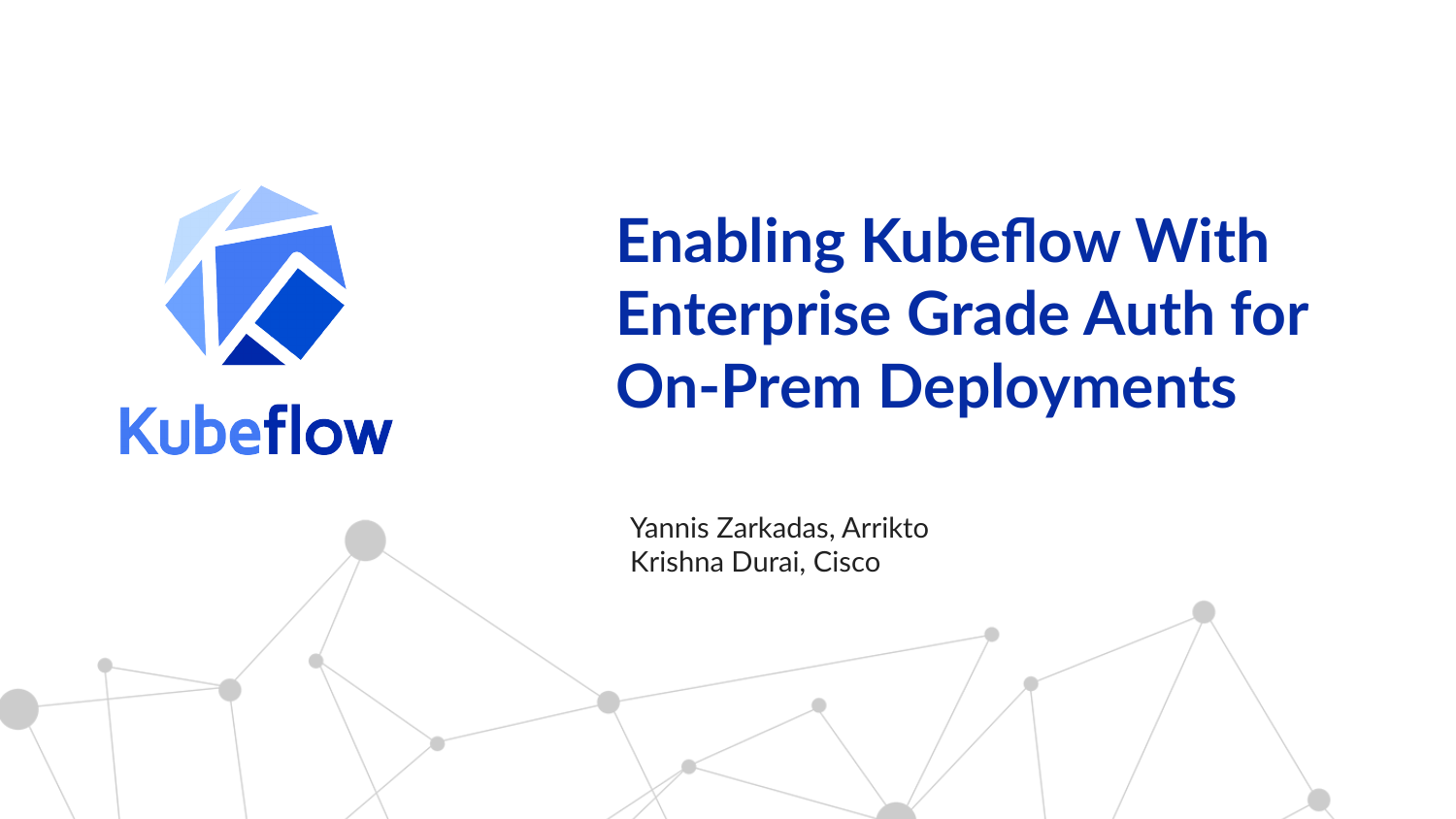

# Enabling Kubeflow With Enterprise Grade Auth for On-Prem Deployments

Yannis Zarkadas, Arrikto
Krishna Durai, Cisco